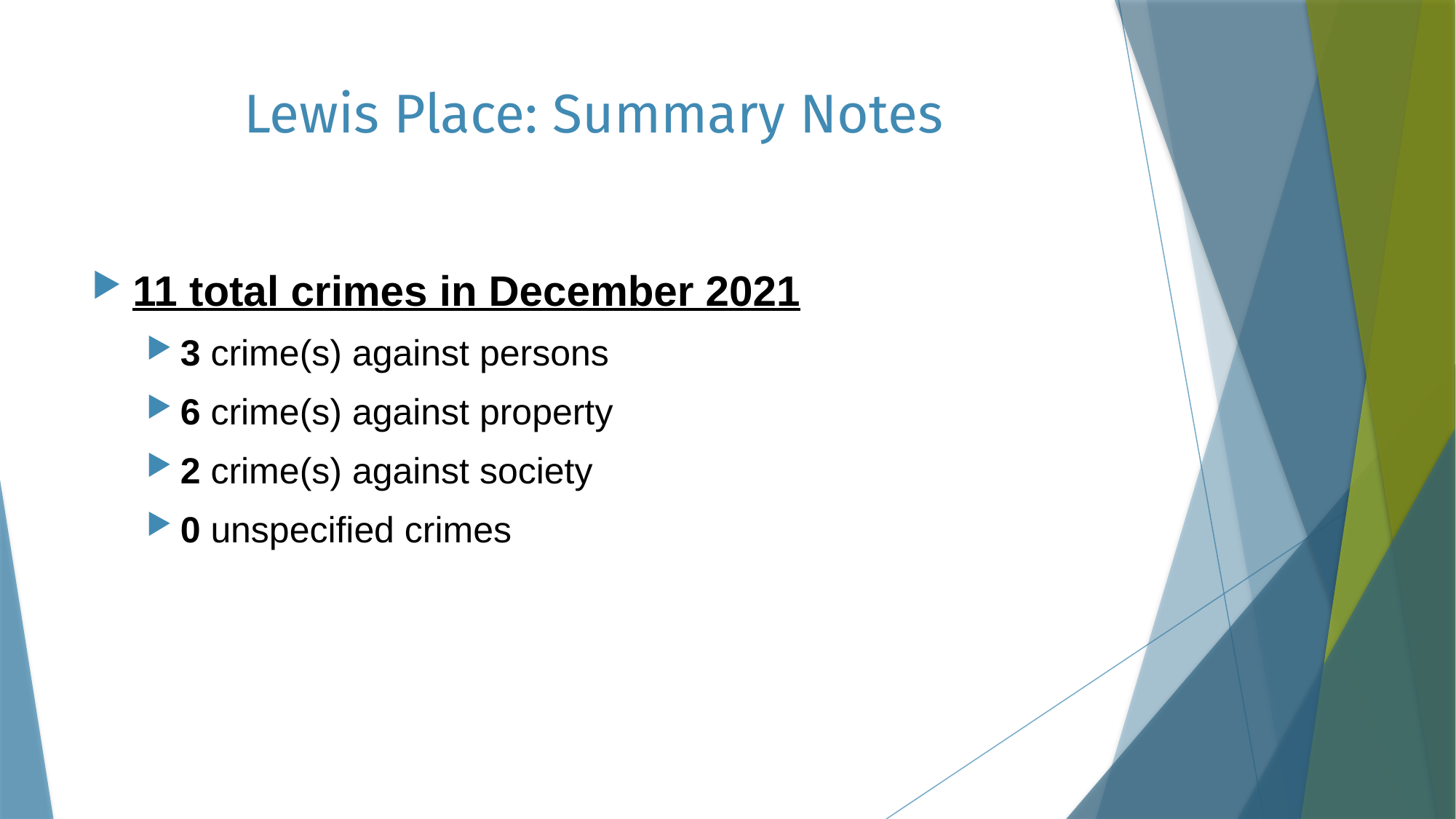

# Lewis Place: Summary Notes
11 total crimes in December 2021
3 crime(s) against persons
6 crime(s) against property
2 crime(s) against society
0 unspecified crimes